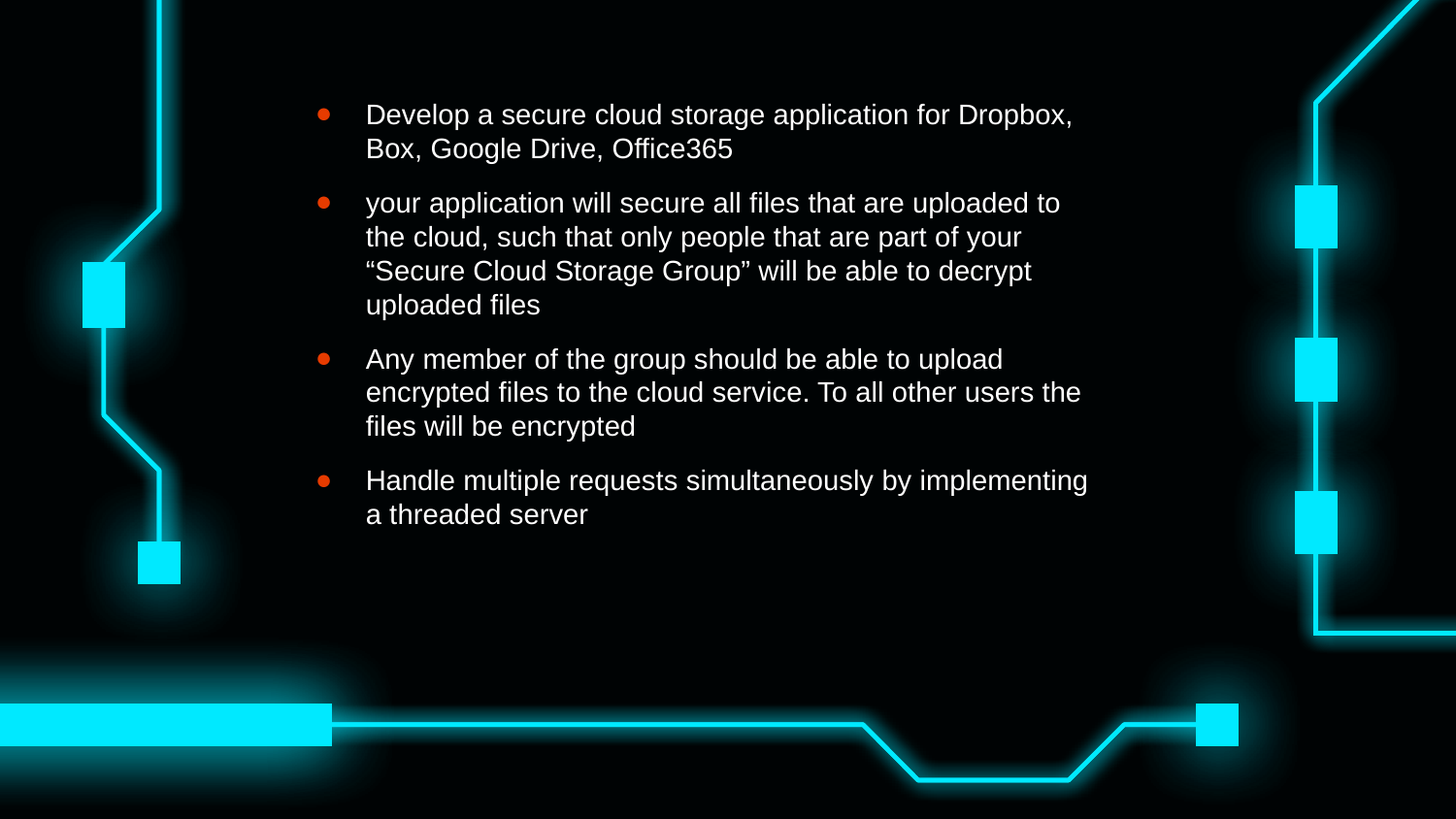

Develop a secure cloud storage application for Dropbox, Box, Google Drive, Office365
your application will secure all files that are uploaded to the cloud, such that only people that are part of your “Secure Cloud Storage Group” will be able to decrypt uploaded files
Any member of the group should be able to upload encrypted files to the cloud service. To all other users the files will be encrypted
Handle multiple requests simultaneously by implementing a threaded server